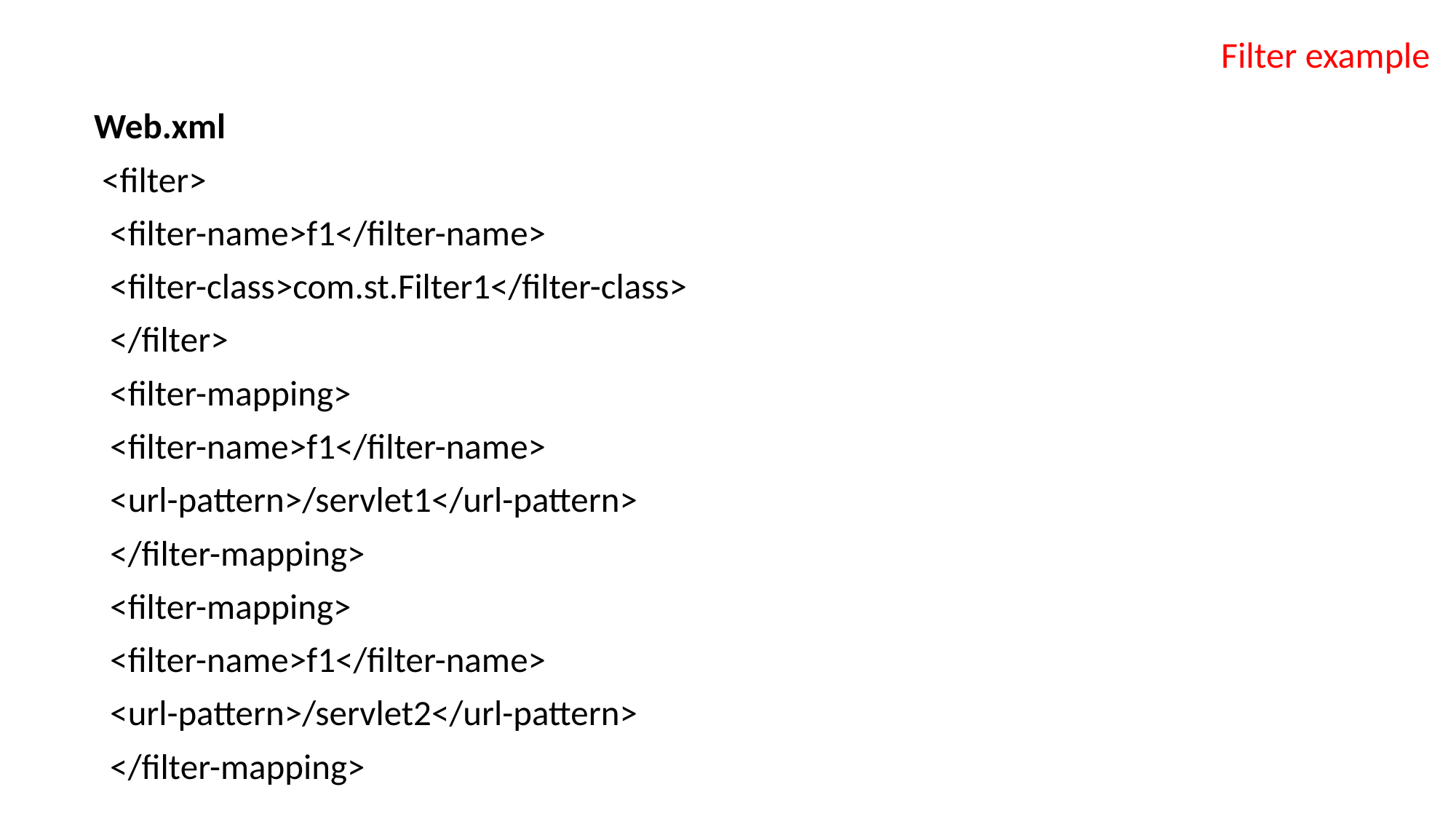

# Filter example
Web.xml
 <filter>
  <filter-name>f1</filter-name>
  <filter-class>com.st.Filter1</filter-class>
  </filter>
  <filter-mapping>
  <filter-name>f1</filter-name>
  <url-pattern>/servlet1</url-pattern>
  </filter-mapping>
  <filter-mapping>
  <filter-name>f1</filter-name>
  <url-pattern>/servlet2</url-pattern>
  </filter-mapping>